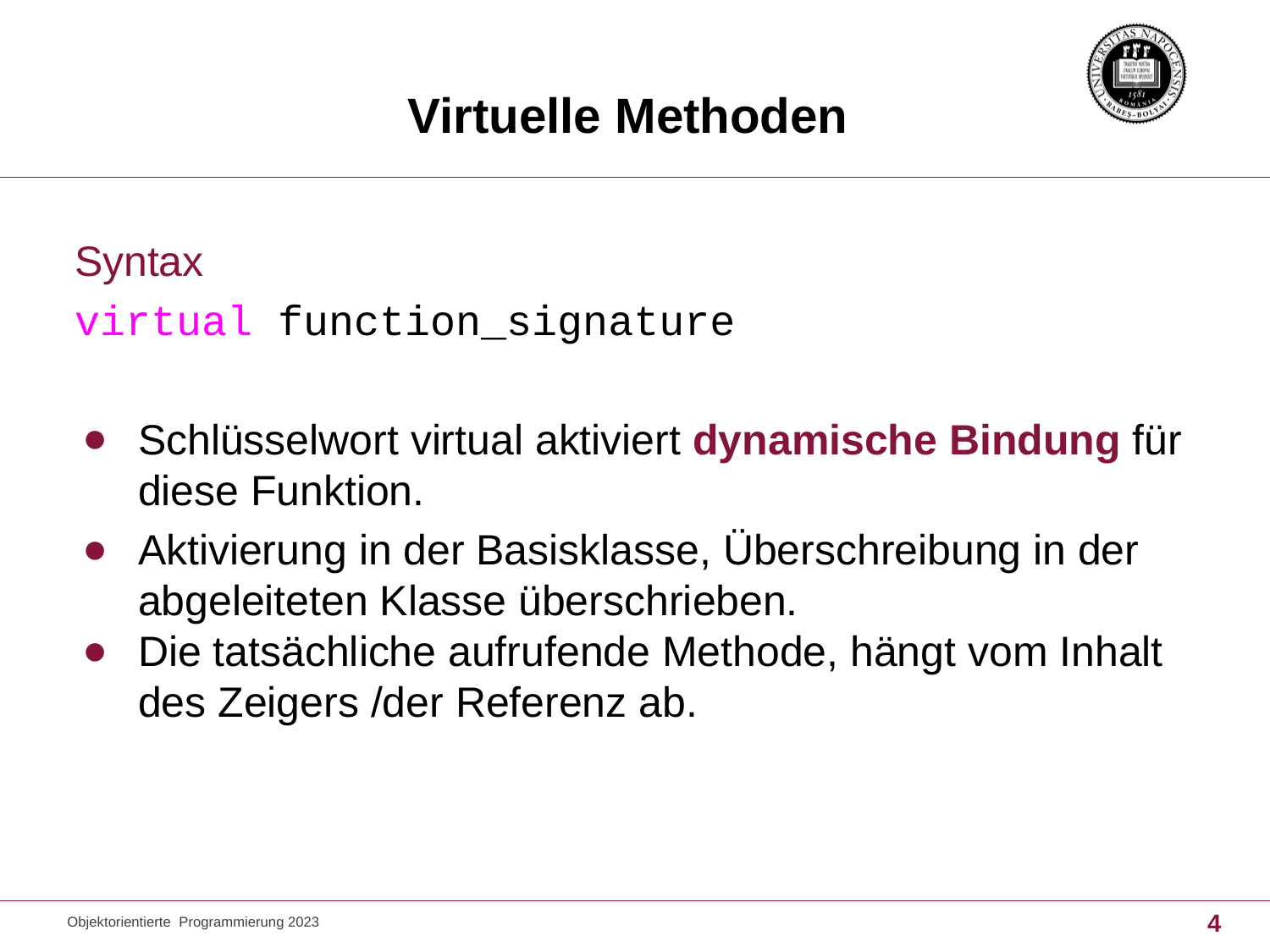

# Virtuelle Methoden
Syntax
virtual function_signature

Schlüsselwort virtual aktiviert dynamische Bindung für diese Funktion.
Aktivierung in der Basisklasse, Überschreibung in der abgeleiteten Klasse überschrieben.
Die tatsächliche aufrufende Methode, hängt vom Inhalt des Zeigers /der Referenz ab.
Objektorientierte  Programmierung 2023
4